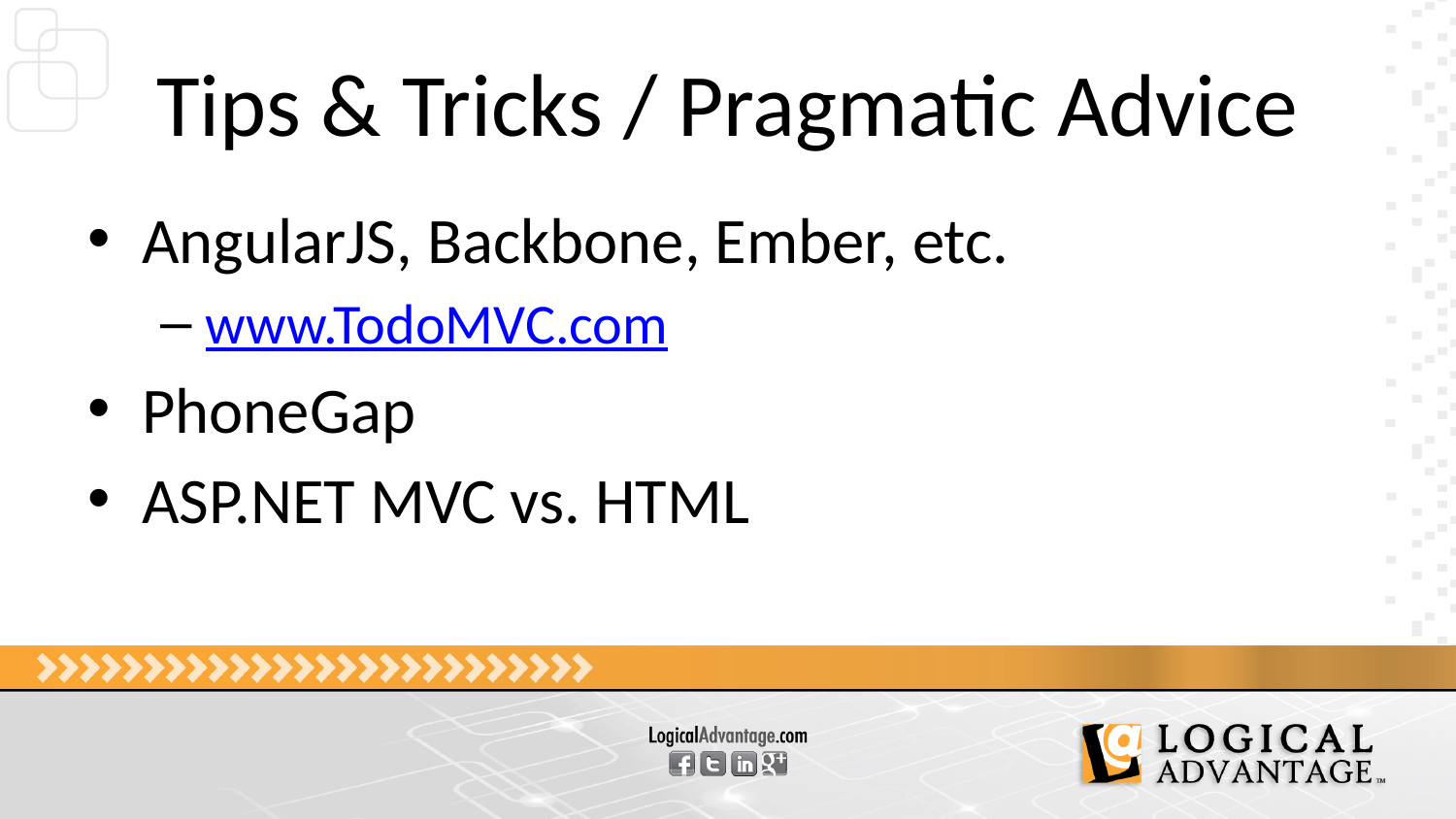

# Tips & Tricks / Pragmatic Advice
AngularJS, Backbone, Ember, etc.
www.TodoMVC.com
PhoneGap
ASP.NET MVC vs. HTML